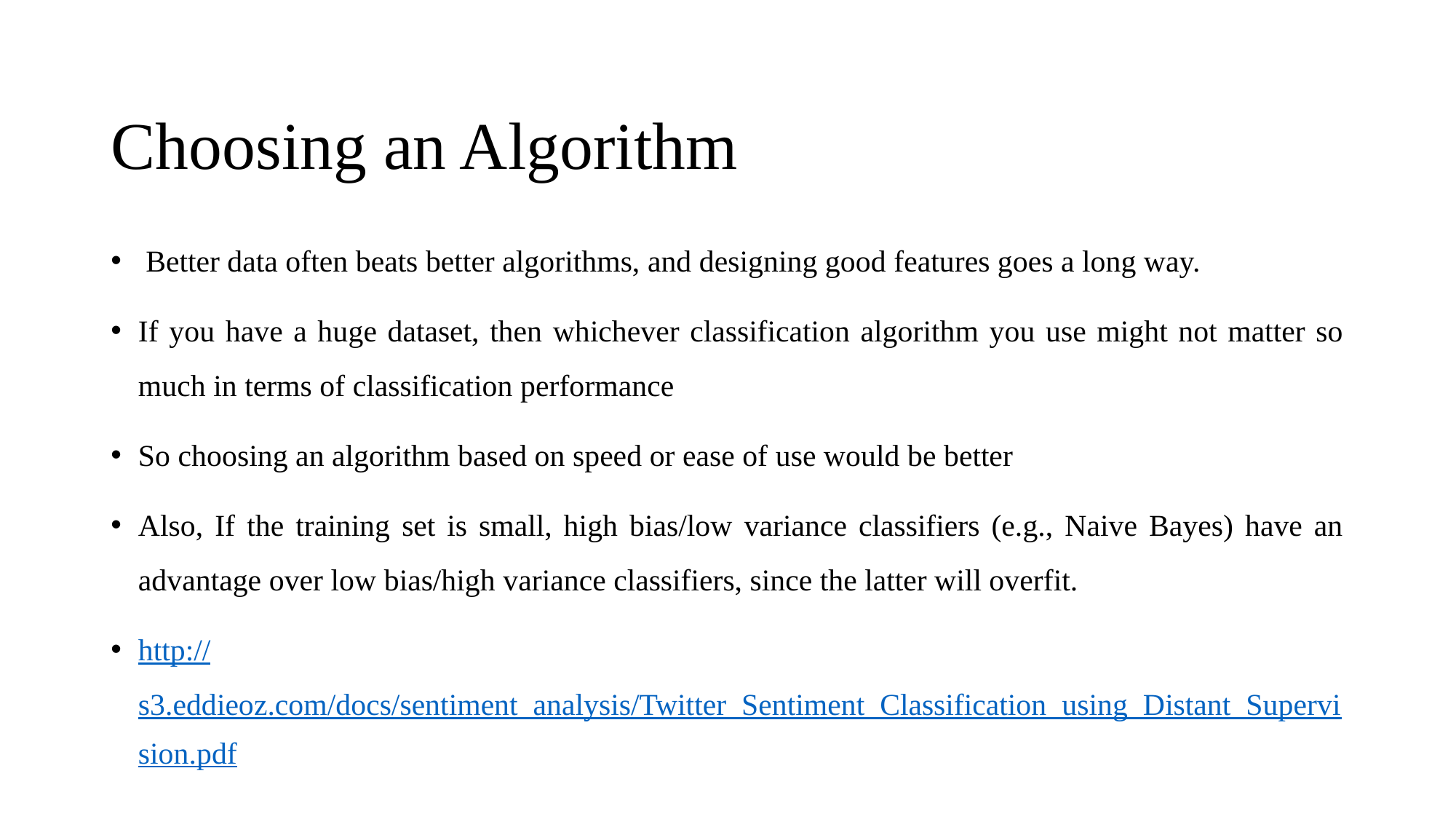

# Choosing an Algorithm
 Better data often beats better algorithms, and designing good features goes a long way.
If you have a huge dataset, then whichever classification algorithm you use might not matter so much in terms of classification performance
So choosing an algorithm based on speed or ease of use would be better
Also, If the training set is small, high bias/low variance classifiers (e.g., Naive Bayes) have an advantage over low bias/high variance classifiers, since the latter will overfit.
http://s3.eddieoz.com/docs/sentiment_analysis/Twitter_Sentiment_Classification_using_Distant_Supervision.pdf